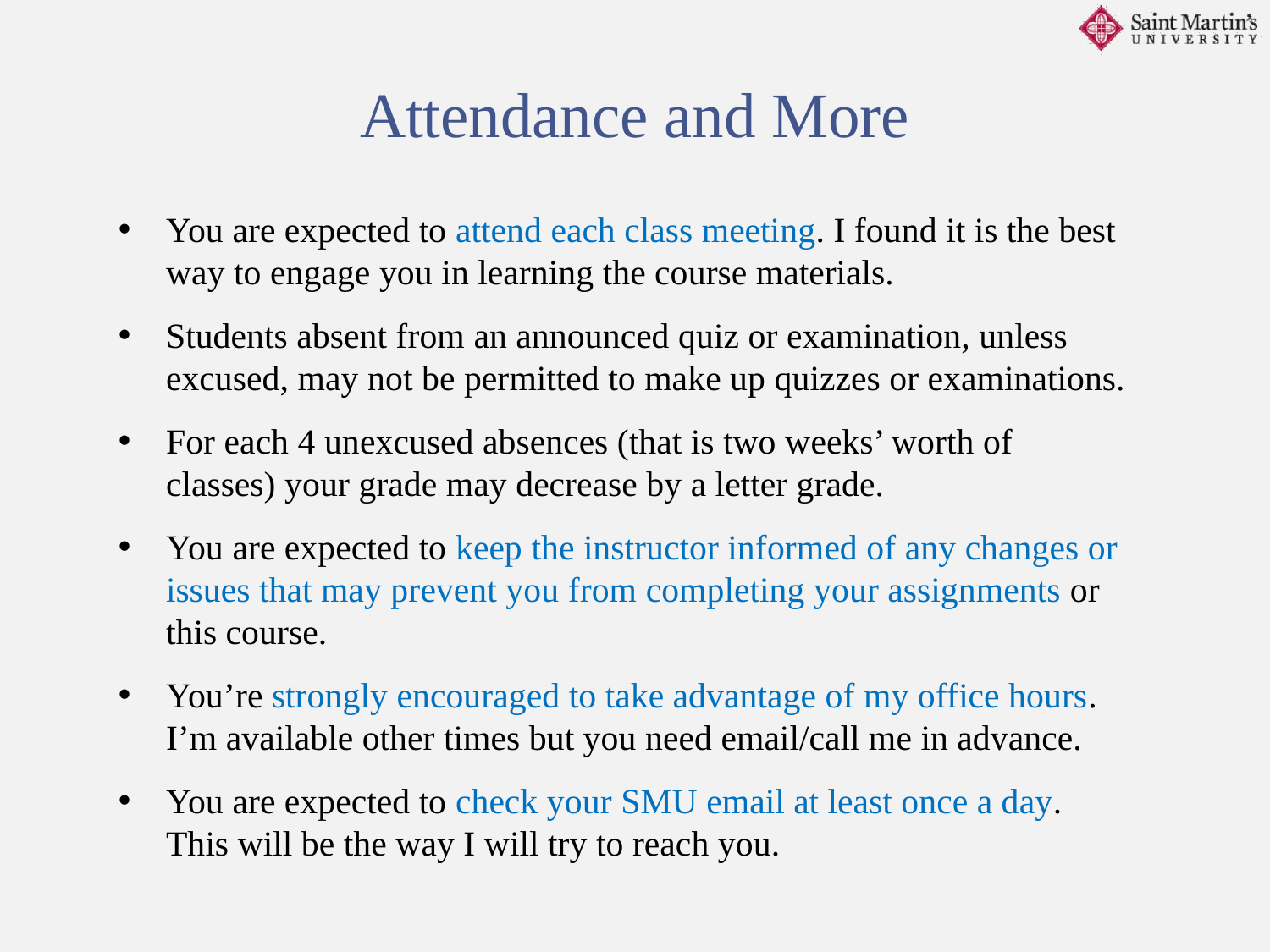

Attendance and More
You are expected to attend each class meeting. I found it is the best way to engage you in learning the course materials.
Students absent from an announced quiz or examination, unless excused, may not be permitted to make up quizzes or examinations.
For each 4 unexcused absences (that is two weeks’ worth of classes) your grade may decrease by a letter grade.
You are expected to keep the instructor informed of any changes or issues that may prevent you from completing your assignments or this course.
You’re strongly encouraged to take advantage of my office hours. I’m available other times but you need email/call me in advance.
You are expected to check your SMU email at least once a day. This will be the way I will try to reach you.